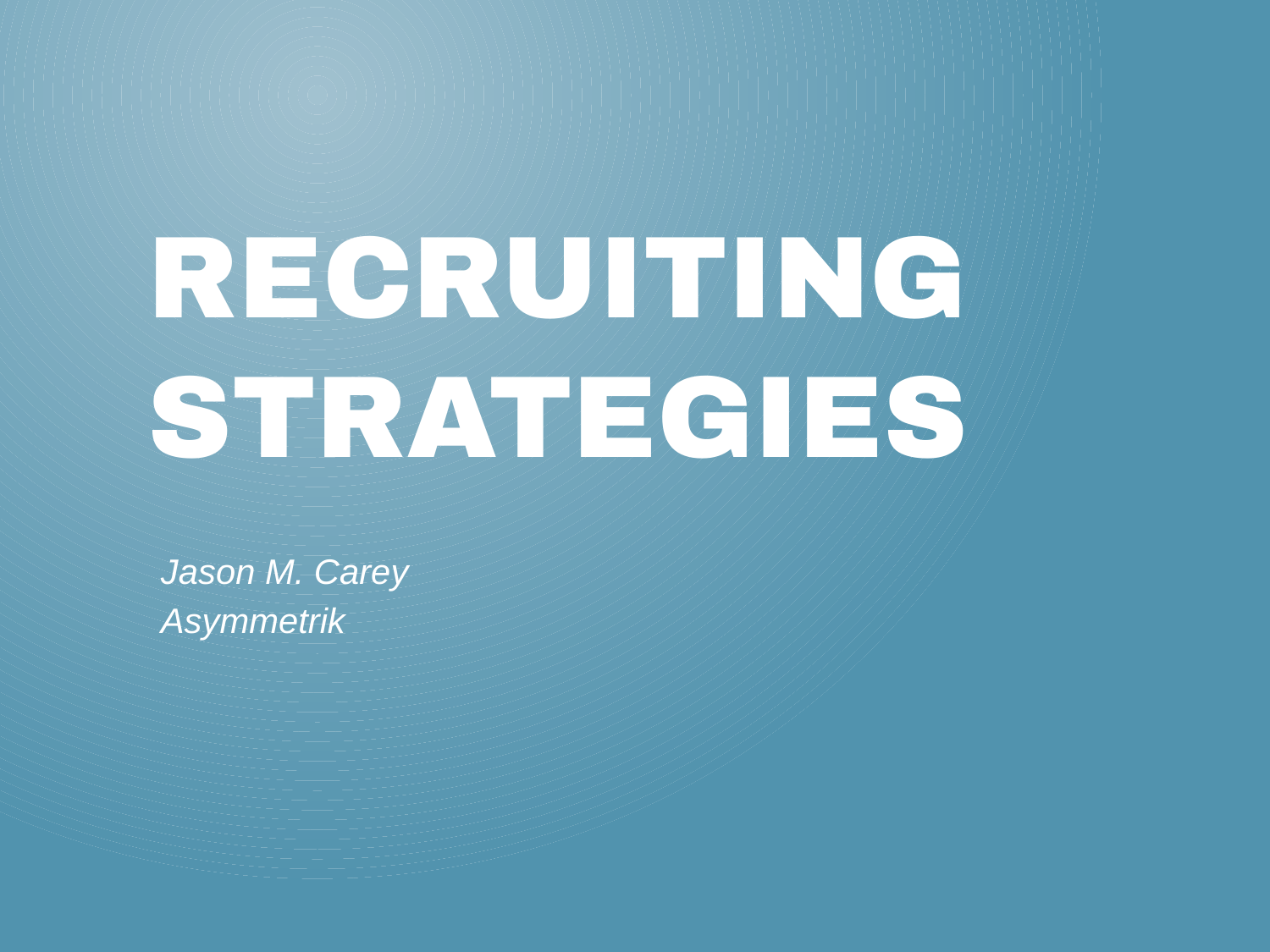

# Recruiting strategies
Jason M. Carey
Asymmetrik